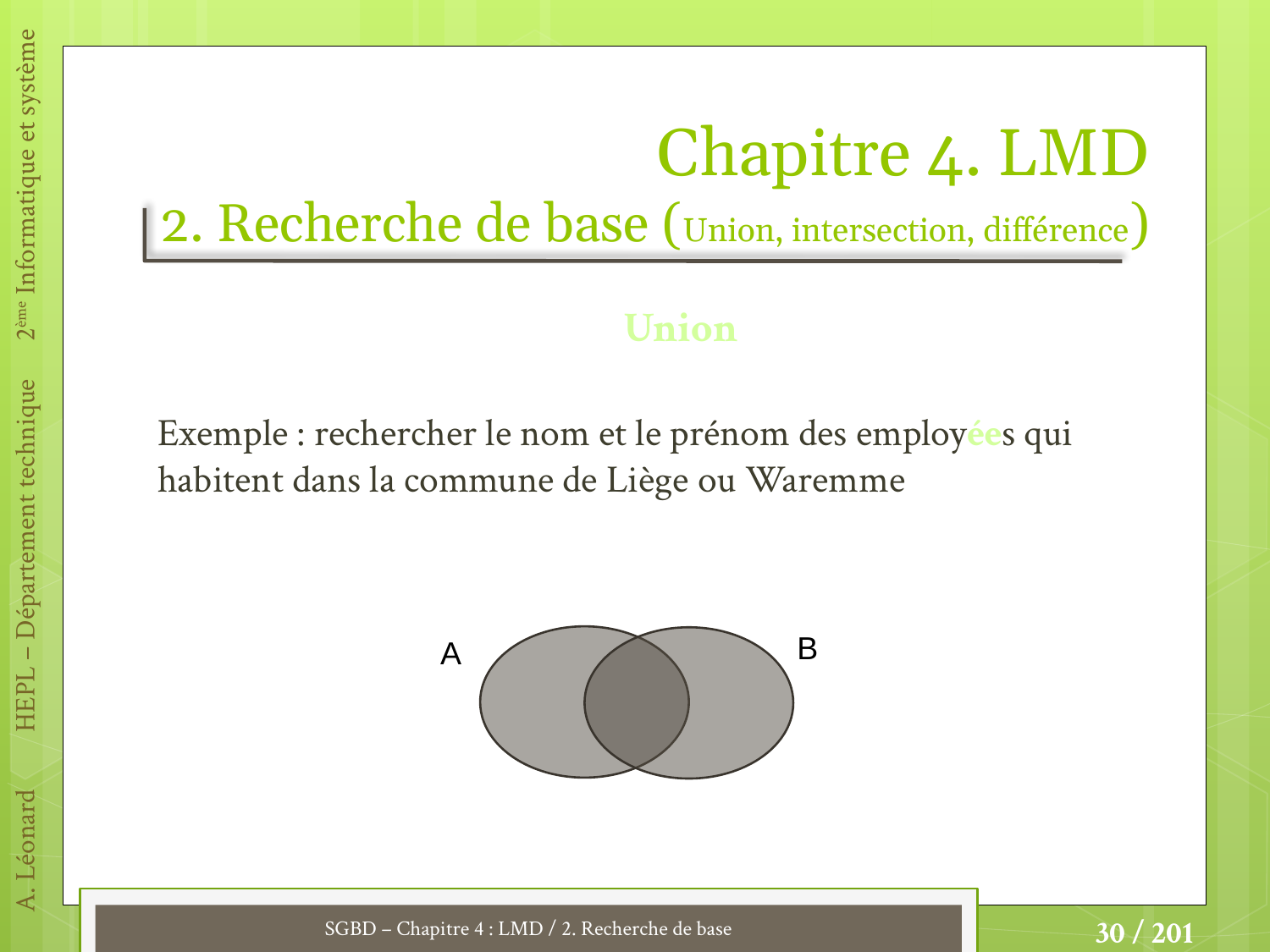

# Chapitre 4. LMD 2. Recherche de base (Union, intersection, différence)
Union

Exemple : rechercher le nom et le prénom des employées qui habitent dans la commune de Liège ou Waremme

B
A

SGBD – Chapitre 4 : LMD / 2. Recherche de base